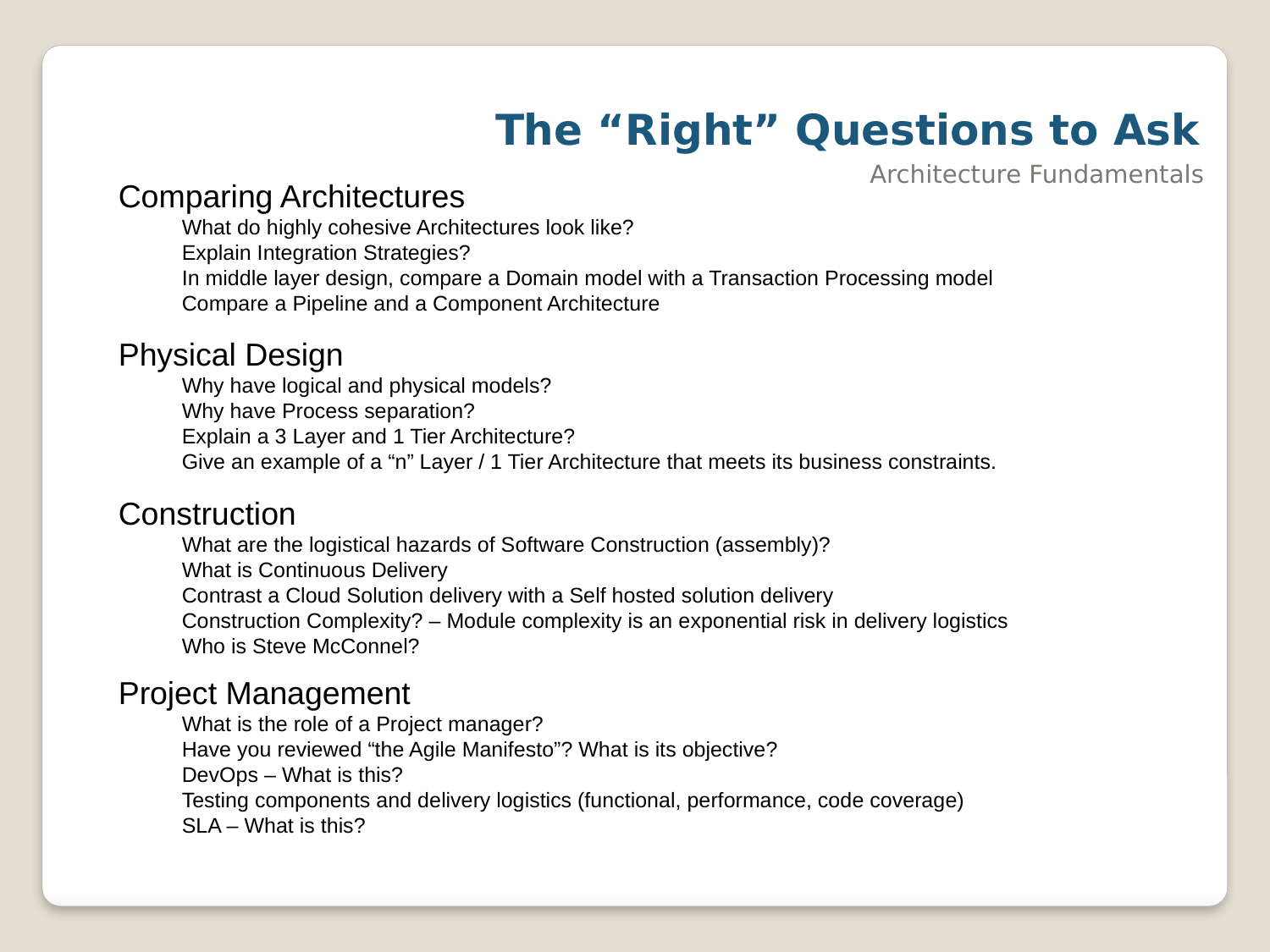

# The “Right” Questions to Ask
Architecture Fundamentals
Comparing Architectures
What do highly cohesive Architectures look like?
Explain Integration Strategies?
In middle layer design, compare a Domain model with a Transaction Processing model
Compare a Pipeline and a Component Architecture

Physical Design
Why have logical and physical models?
Why have Process separation?
Explain a 3 Layer and 1 Tier Architecture?
Give an example of a “n” Layer / 1 Tier Architecture that meets its business constraints.

Construction
What are the logistical hazards of Software Construction (assembly)?
What is Continuous Delivery
Contrast a Cloud Solution delivery with a Self hosted solution delivery
Construction Complexity? – Module complexity is an exponential risk in delivery logistics
Who is Steve McConnel?

Project Management
What is the role of a Project manager?
Have you reviewed “the Agile Manifesto”? What is its objective?
DevOps – What is this?
Testing components and delivery logistics (functional, performance, code coverage)
SLA – What is this?